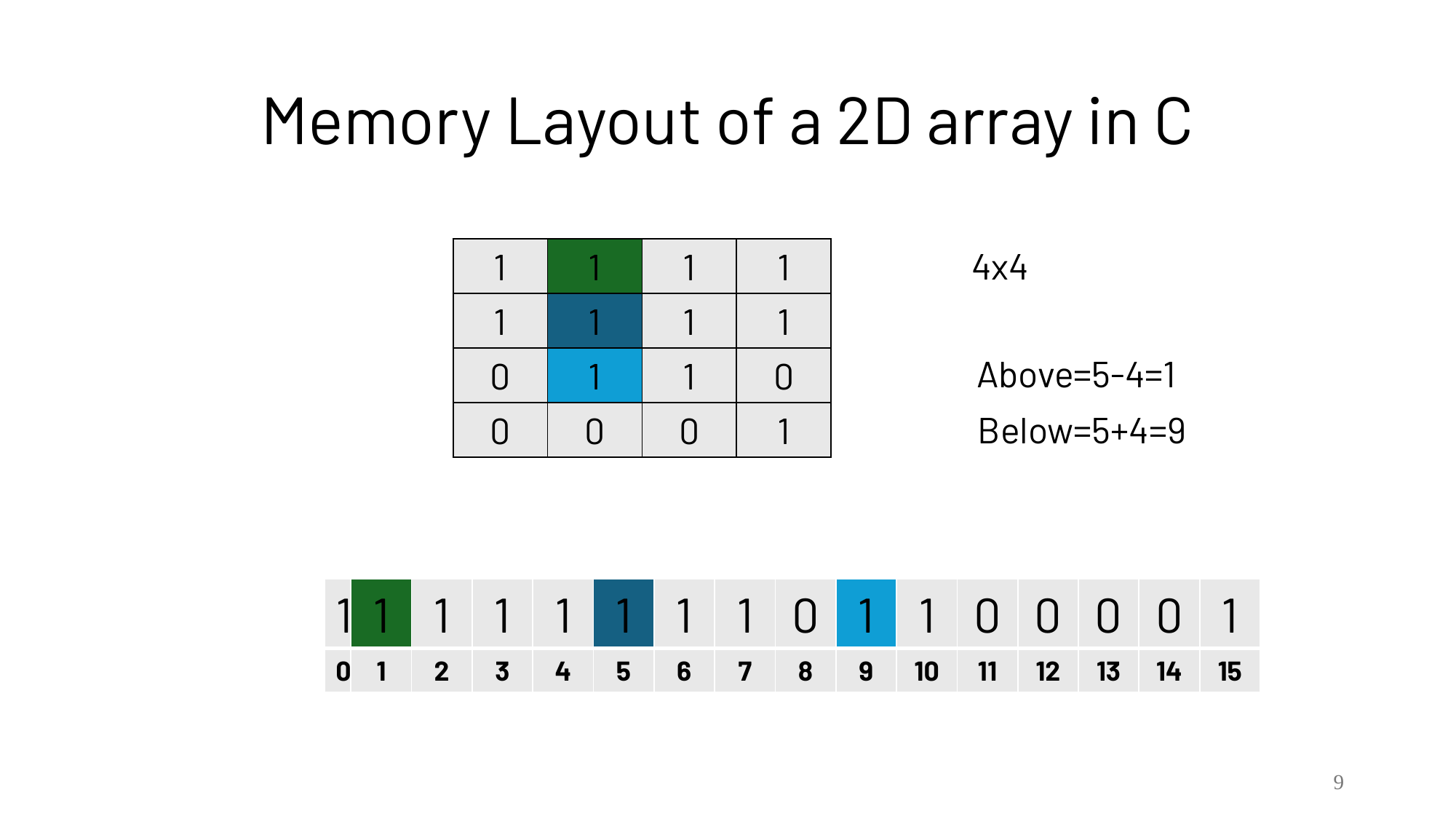

# Memory Layout of a 2D array in C
4x4
| 1 | 1 | 1 | 1 |
| --- | --- | --- | --- |
| 1 | 1 | 1 | 1 |
| 0 | 1 | 1 | 0 |
| 0 | 0 | 0 | 1 |
Above=5-4=1
Below=5+4=9
| 1 | 1 | 1 | 1 | 1 | 1 | 1 | 1 | 0 | 1 | 1 | 0 | 0 | 0 | 0 | 1 |
| --- | --- | --- | --- | --- | --- | --- | --- | --- | --- | --- | --- | --- | --- | --- | --- |
| 0 | 1 | 2 | 3 | 4 | 5 | 6 | 7 | 8 | 9 | 10 | 11 | 12 | 13 | 14 | 15 |
9